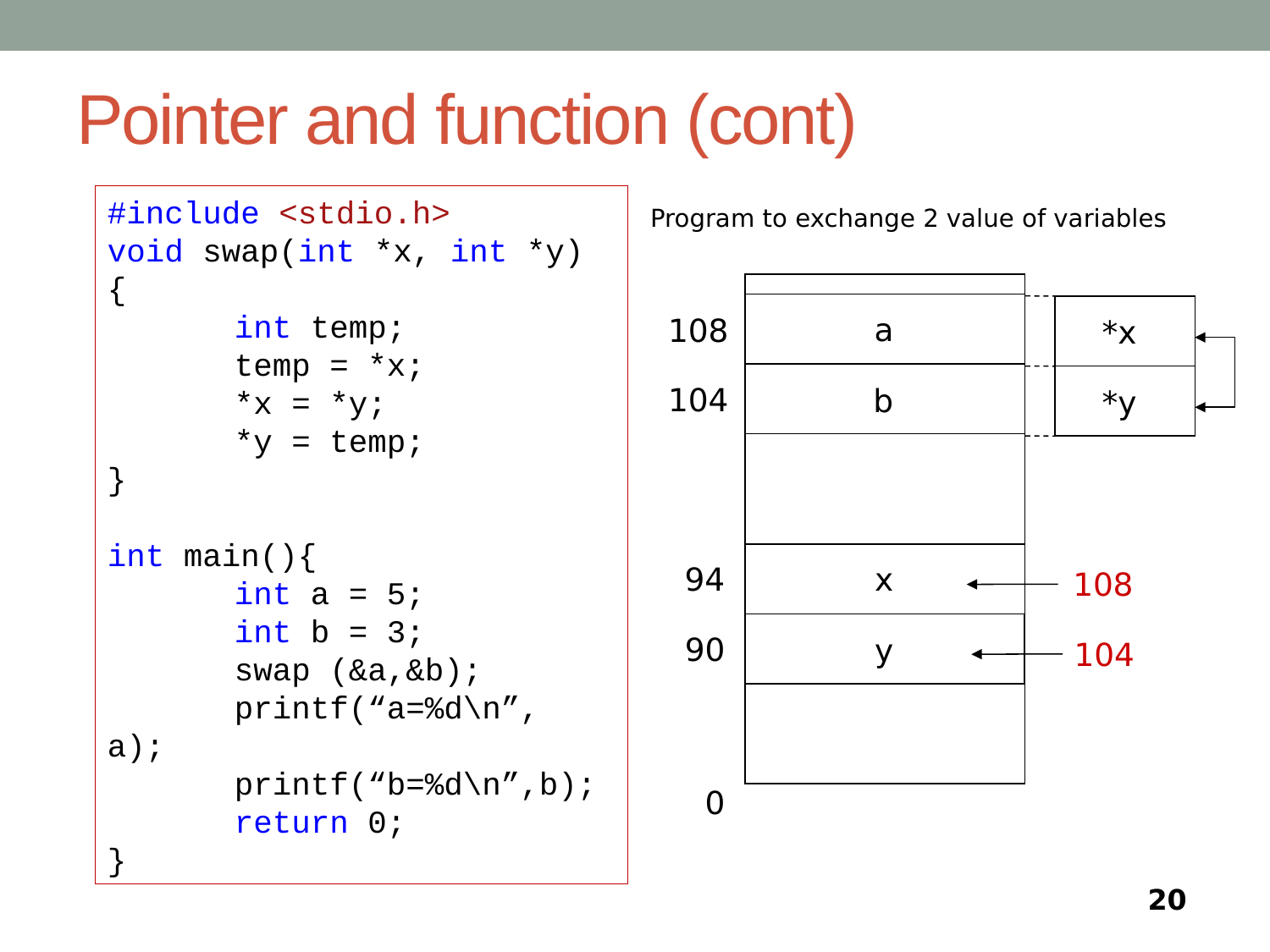

# Pointer and function (cont)
#include <stdio.h>
void swap(int *x, int *y)‏
{
	int temp;
	temp = *x;
	*x = *y;
	*y = temp;
}

int main(){
	int a = 5;
	int b = 3;
	swap (&a,&b);
	printf(“a=%d\n”, a);
	printf(“b=%d\n”,b);
	return 0;
}
Program to exchange 2 value of variables

a
108
*x

104
b
*y

94
x
108

90
y
104

0
20